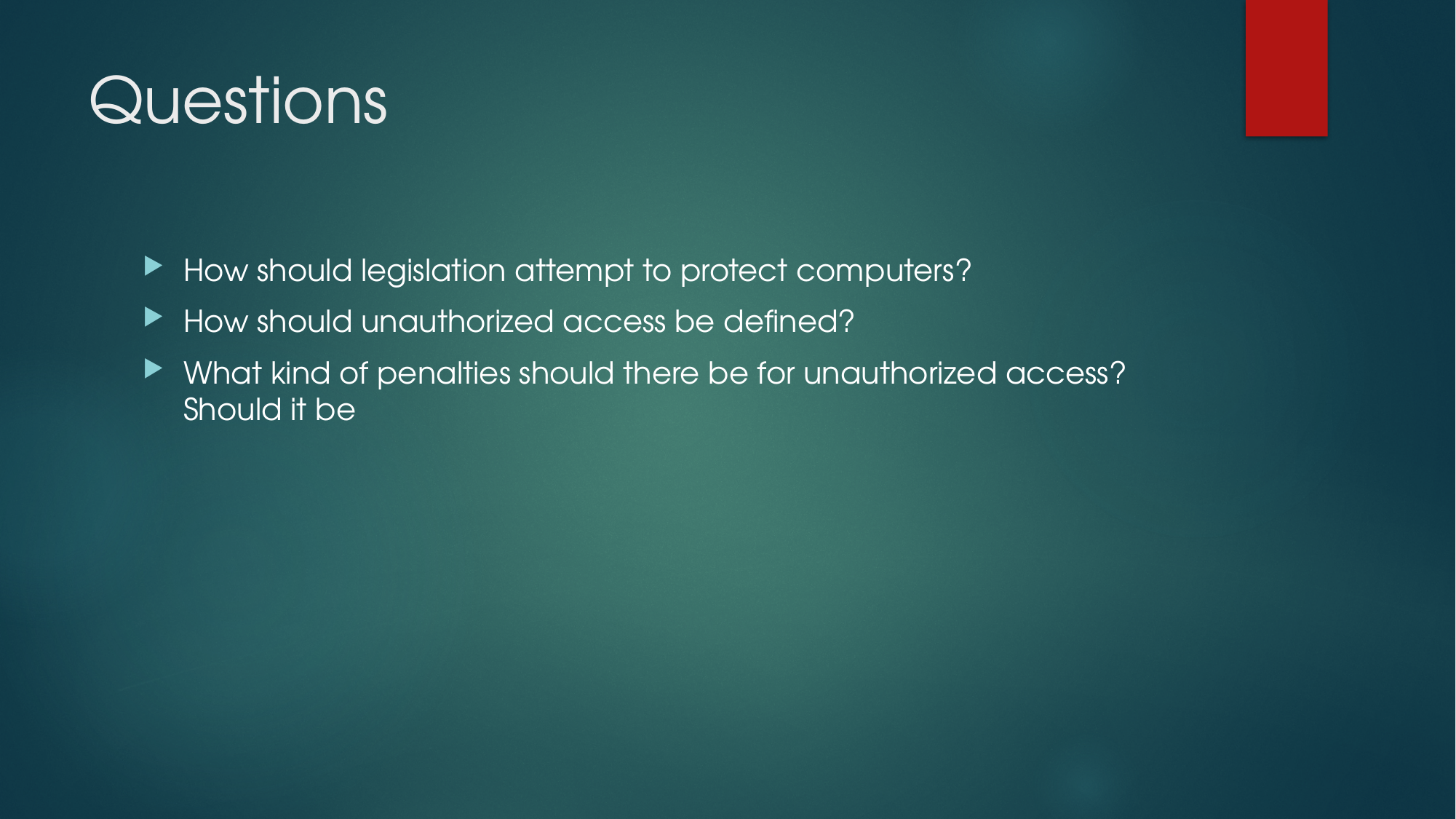

# Questions
How should legislation attempt to protect computers?
How should unauthorized access be defined?
What kind of penalties should there be for unauthorized access? Should it be